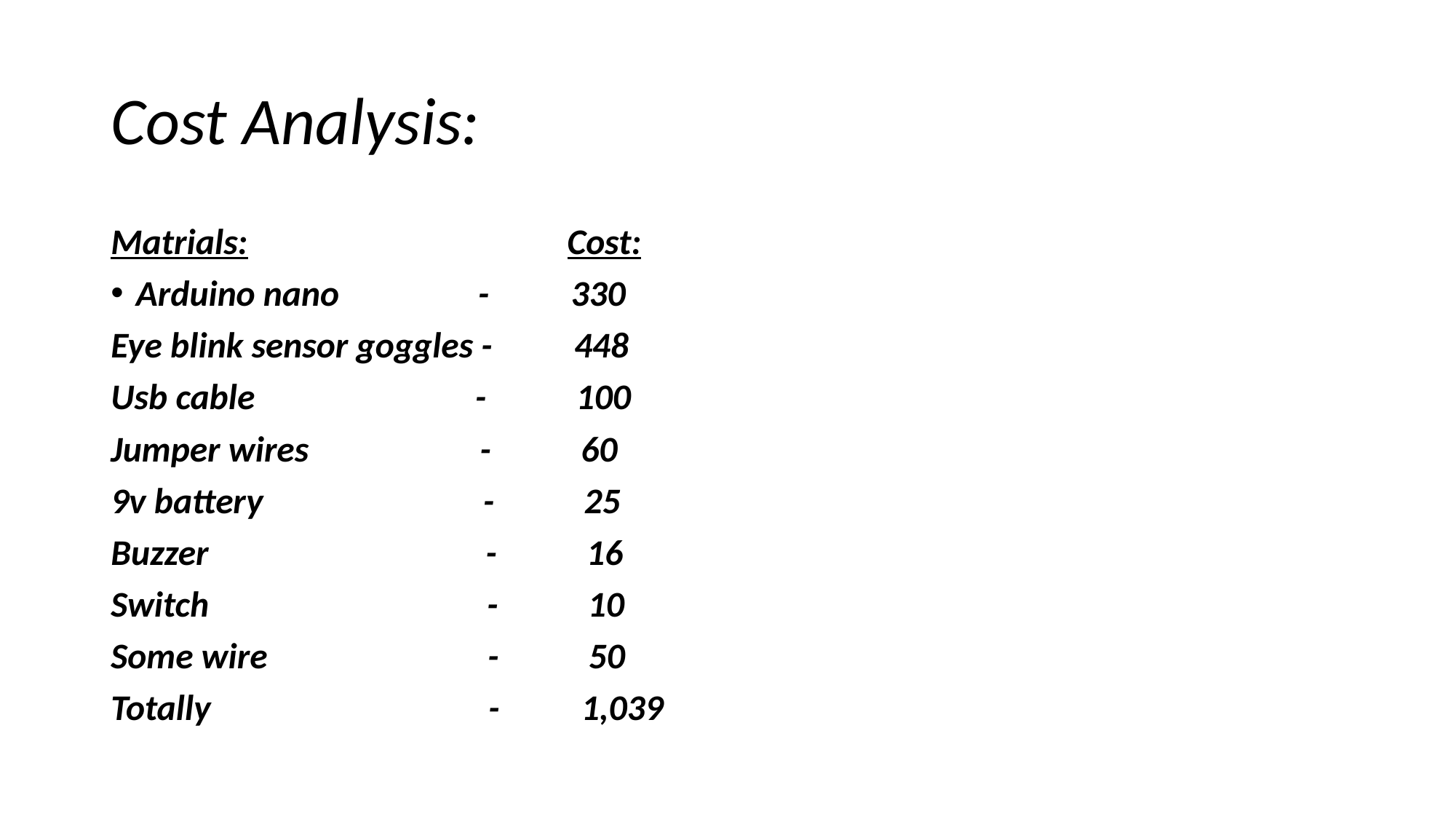

# Cost Analysis:
Matrials:                                       Cost:
Arduino nano                 -          330
Eye blink sensor goggles -          448
Usb cable                           -           100
Jumper wires                     -           60
9v battery                           -           25
Buzzer                                  -           16
Switch                                  -           10
Some wire                           -           50
Totally                                  -          1,039